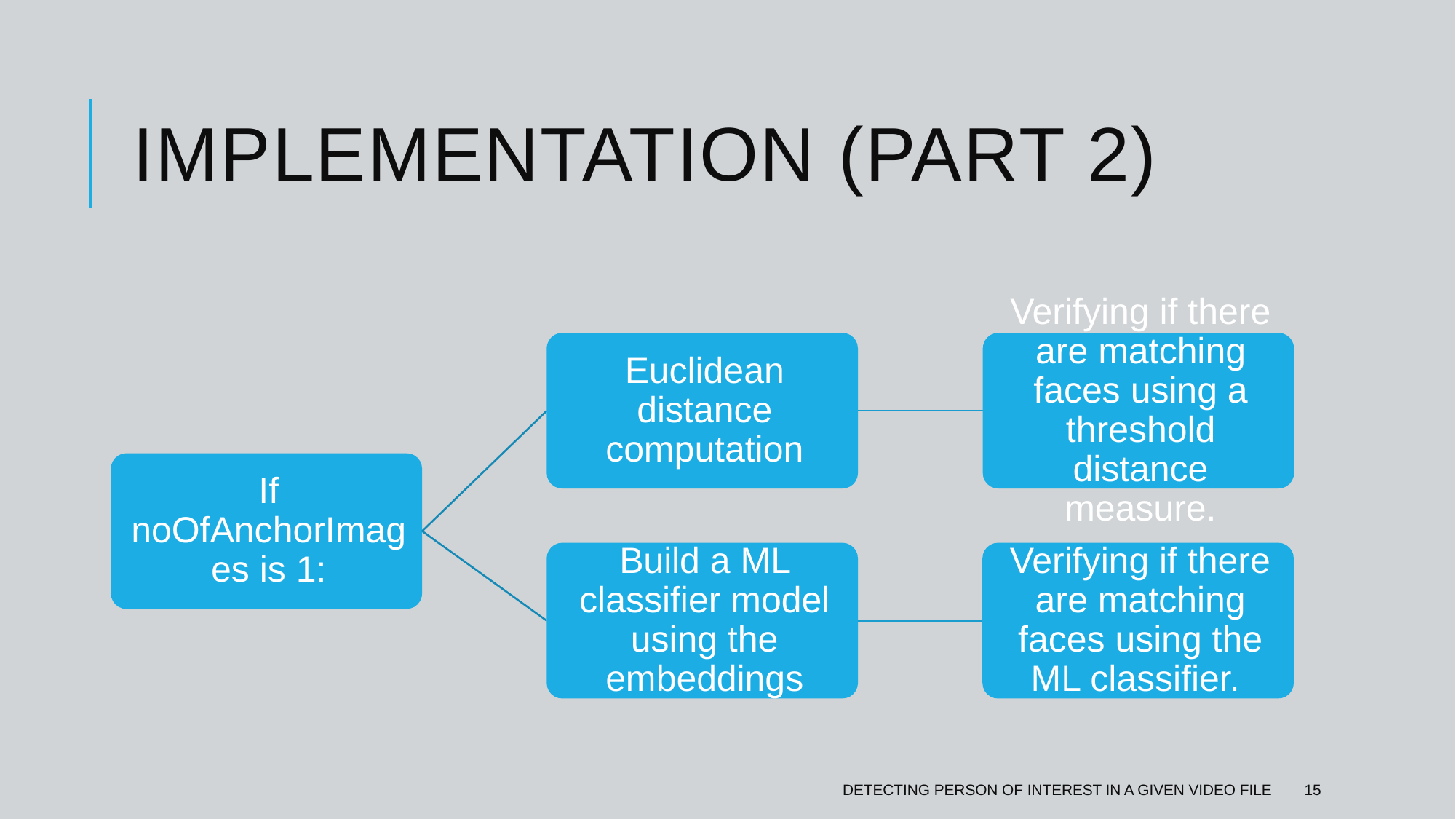

# Implementation (part 2)
If noOfAnchorImages is 1:

Euclidean distance computation

Verifying if there are matching faces using a threshold distance measure.

Build a ML classifier model using the embeddings

Verifying if there are matching faces using the ML classifier.
Detecting person of interest in a given video file
15